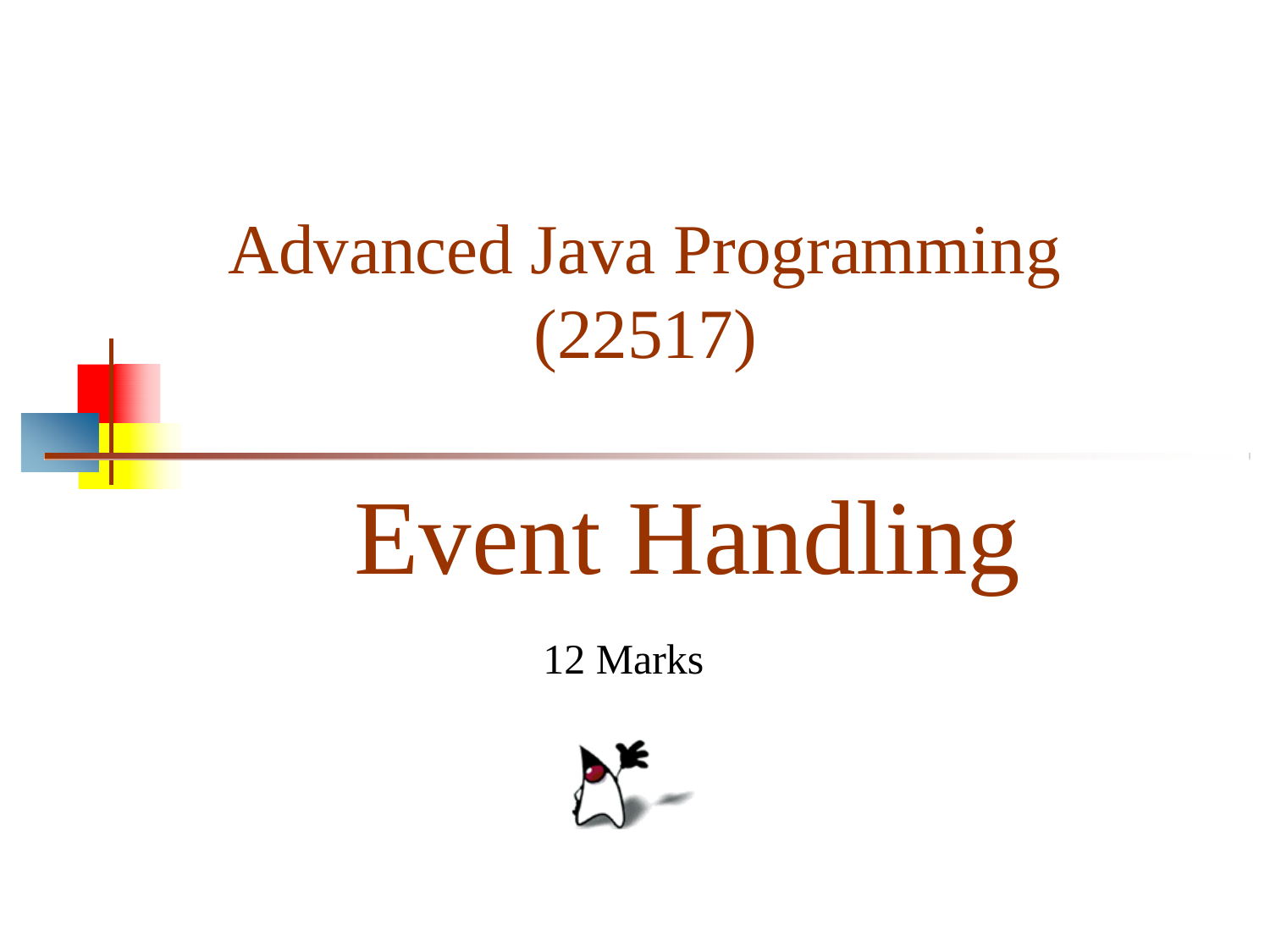

Advanced Java Programming
# (22517)

Event Handling
12 Marks